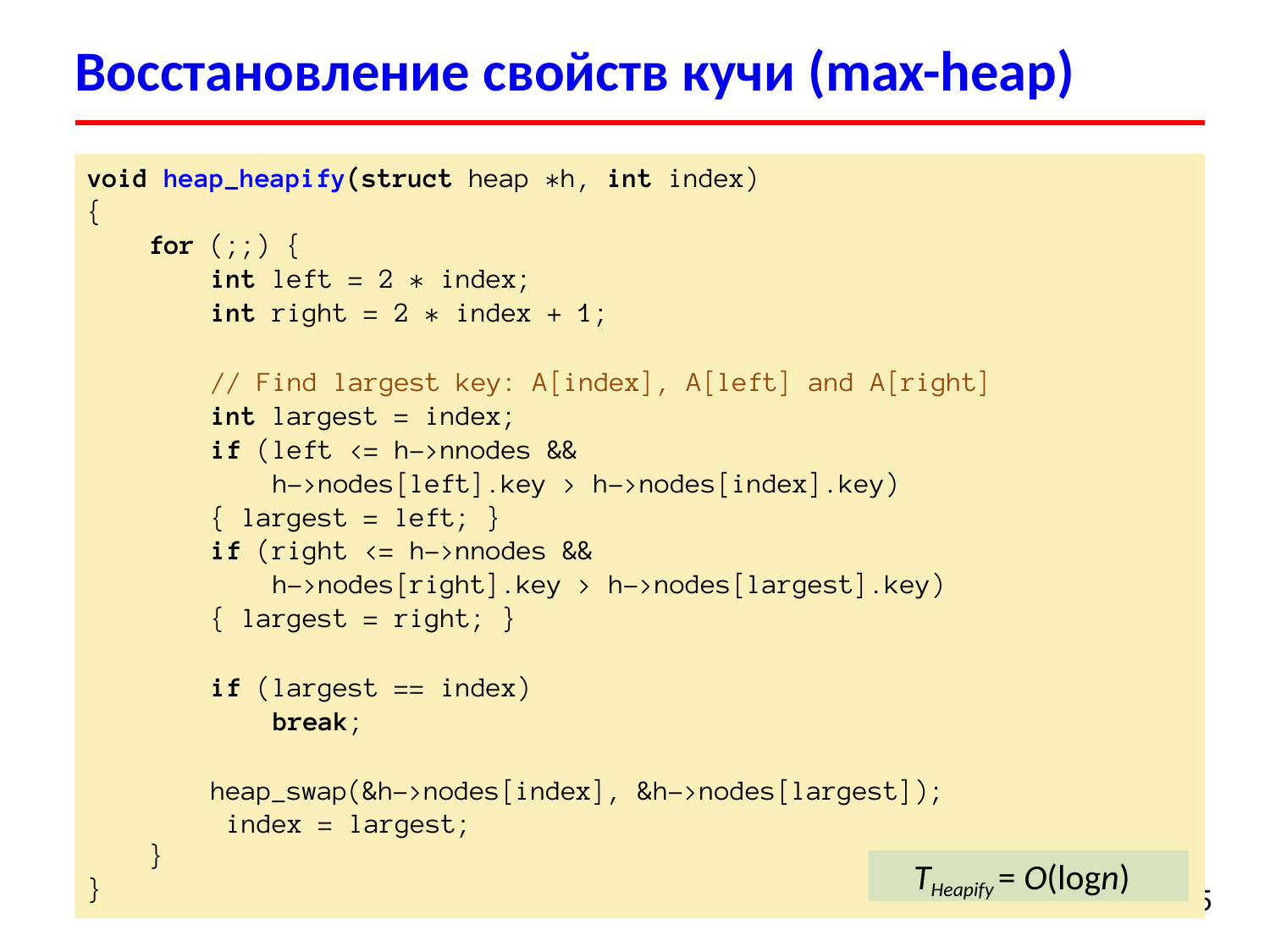

# Восстановление свойств кучи (max-heap)

void heap_heapify(struct heap *h, int index)
{
for (;;) {
int left = 2 * index;
int right = 2 * index + 1;

// Find largest key: A[index], A[left] and A[right]
int largest = index;
if (left <= h->nnodes &&
h->nodes[left].key > h->nodes[index].key)
{ largest = left; }
if (right <= h->nnodes &&
h->nodes[right].key > h->nodes[largest].key)
{ largest = right; }

if (largest == index)
break;

heap_swap(&h->nodes[index], &h->nodes[largest]);  index = largest;
}
THeapify = O(logn)
}
5
1